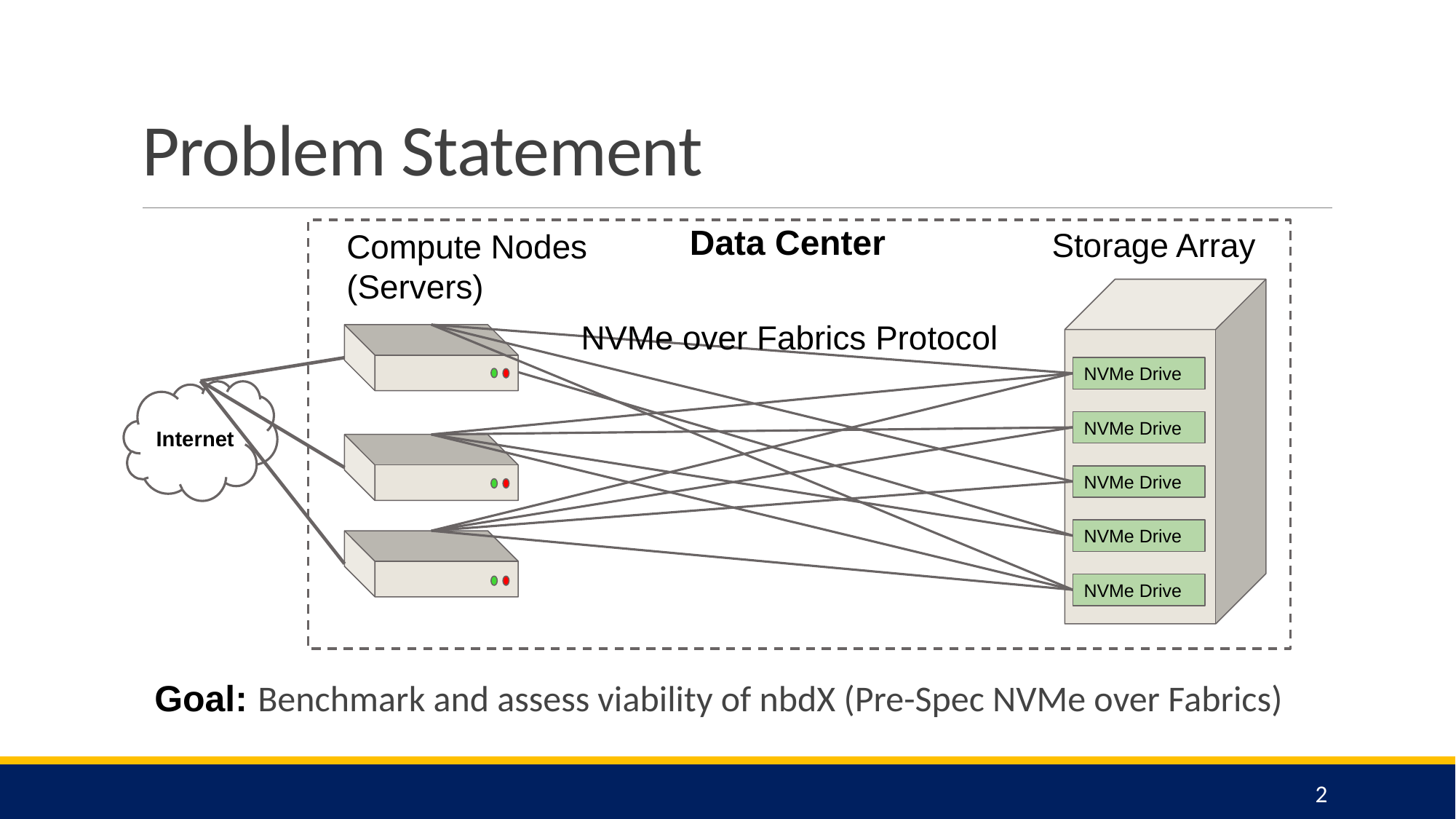

# Problem Statement
Data Center
Storage Array
Compute Nodes (Servers)

NVMe over Fabrics Protocol
NVMe Drive

Internet
NVMe Drive
NVMe Drive

NVMe Drive
NVMe Drive

Goal: Benchmark and assess viability of nbdX (Pre-Spec NVMe over Fabrics)
2